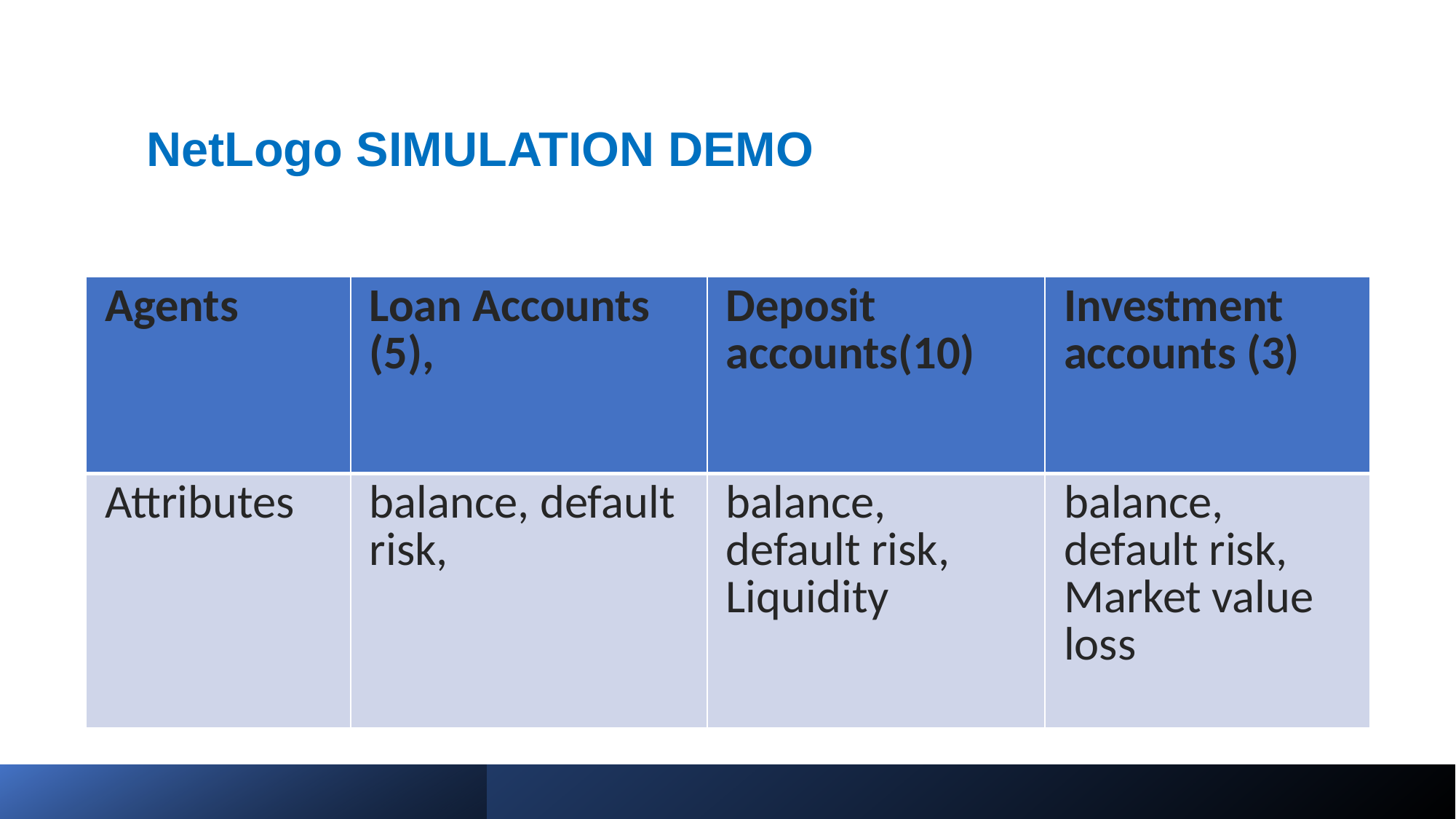

# NetLogo SIMULATION DEMO
| Agents | Loan Accounts (5), | Deposit accounts(10) | Investment accounts (3) |
| --- | --- | --- | --- |
| Attributes | balance, default risk, | balance, default risk, Liquidity | balance, default risk, Market value loss |